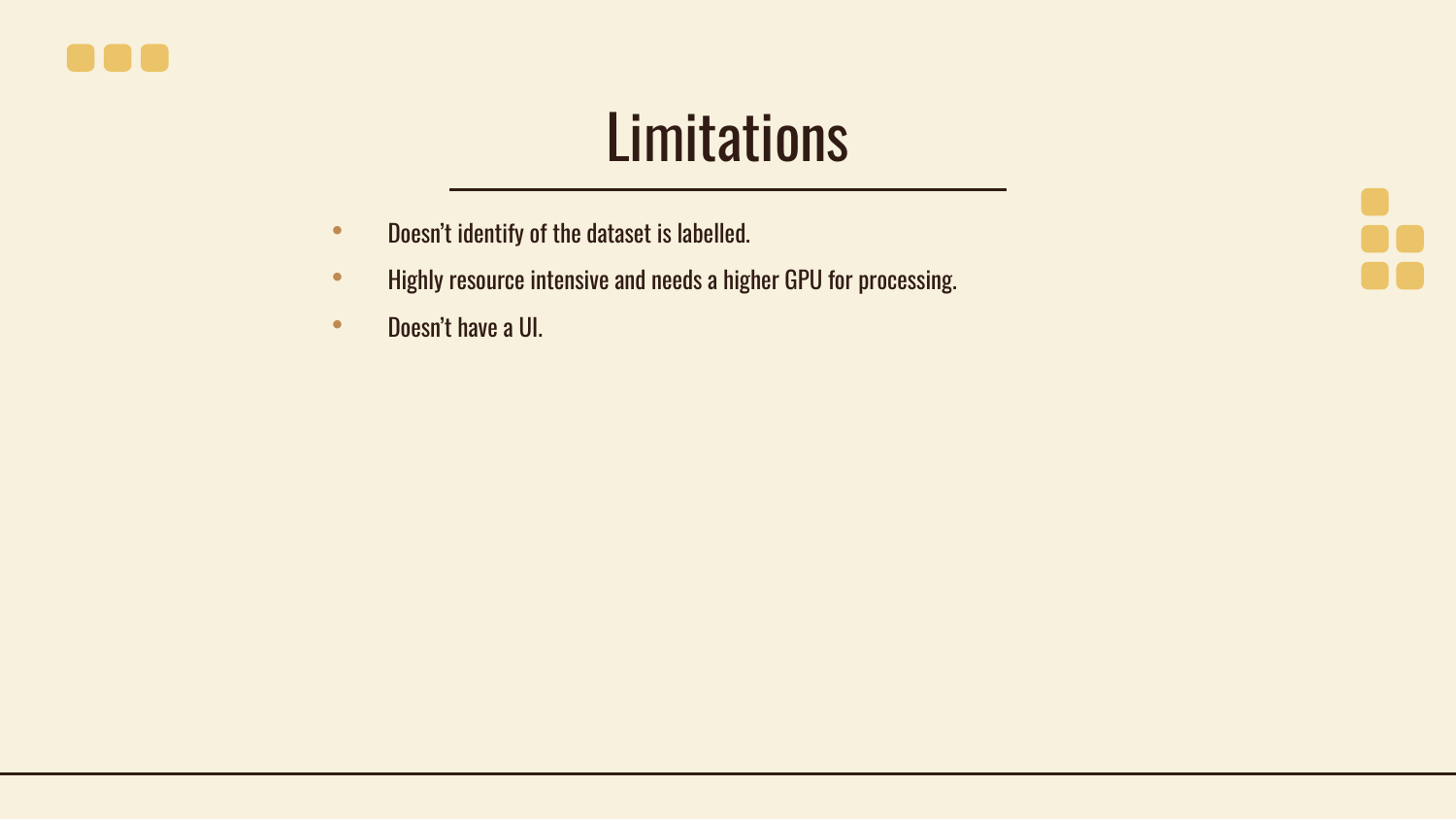

# Limitations
Doesn’t identify of the dataset is labelled.
Highly resource intensive and needs a higher GPU for processing.
Doesn’t have a UI.